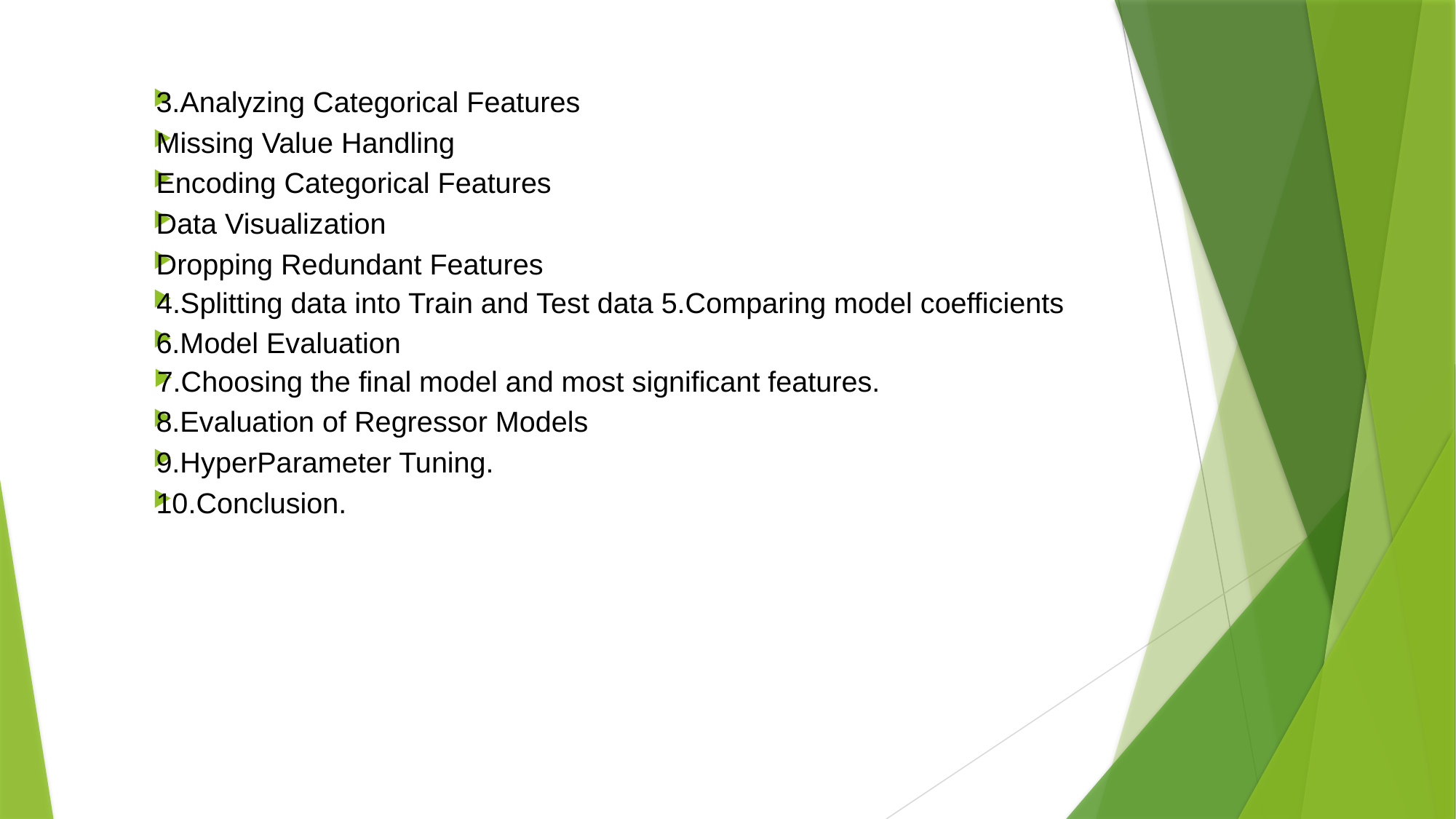

#
3.Analyzing Categorical Features
Missing Value Handling
Encoding Categorical Features
Data Visualization
Dropping Redundant Features
4.Splitting data into Train and Test data 5.Comparing model coefficients
6.Model Evaluation
7.Choosing the final model and most significant features.
8.Evaluation of Regressor Models
9.HyperParameter Tuning.
10.Conclusion.